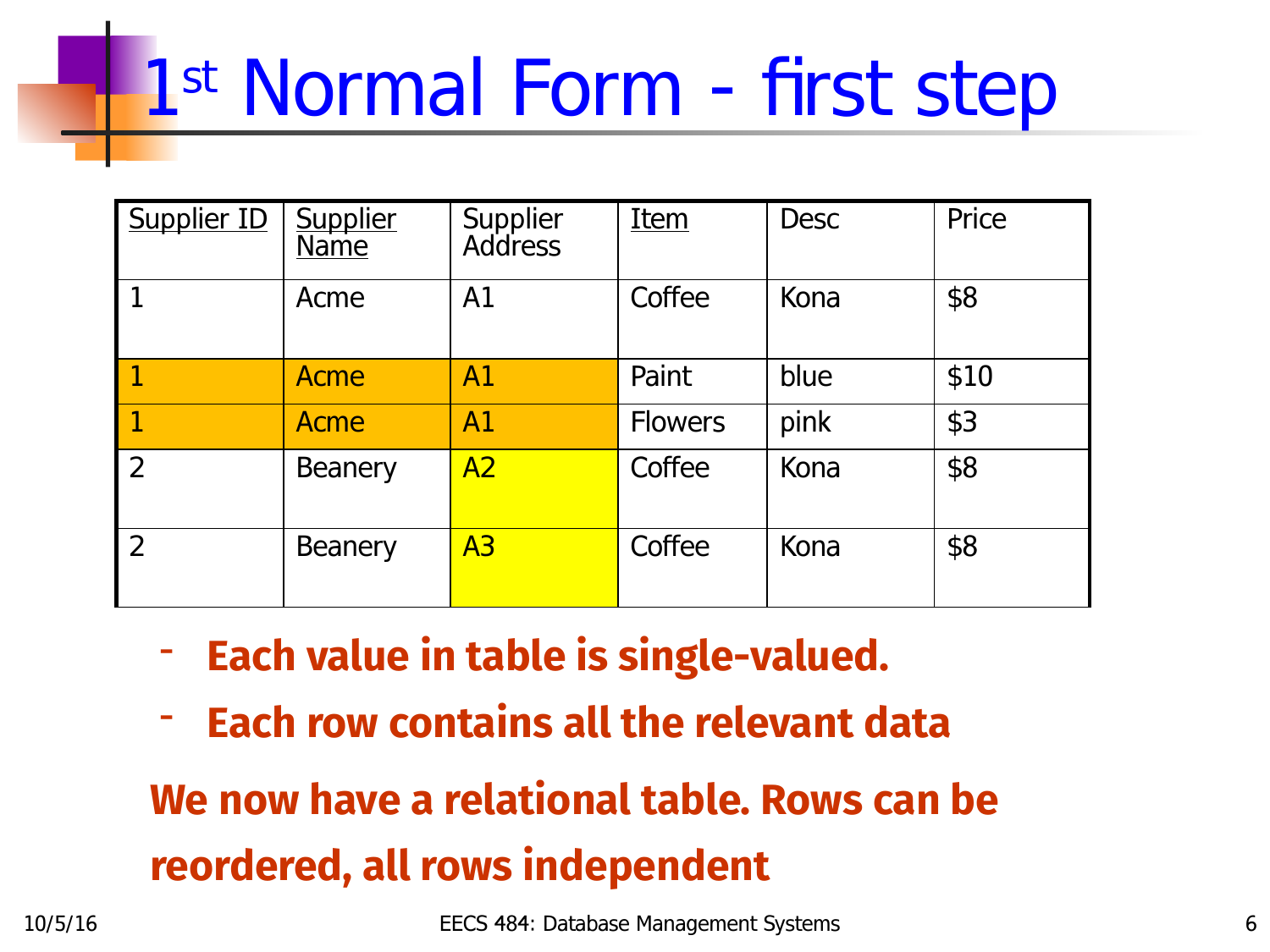

# 1st Normal Form - first step
| Supplier ID | Supplier Name | Supplier Address | Item | Desc | Price |
| --- | --- | --- | --- | --- | --- |
| 1 | Acme | A1 | Coffee | Kona | $8 |
| 1 | Acme | A1 | Paint | blue | $10 |
| 1 | Acme | A1 | Flowers | pink | $3 |
| 2 | Beanery | A2 | Coffee | Kona | $8 |
| 2 | Beanery | A3 | Coffee | Kona | $8 |
Each value in table is single-valued.
Each row contains all the relevant data
We now have a relational table. Rows can be reordered, all rows independent
10/5/16
EECS 484: Database Management Systems
6